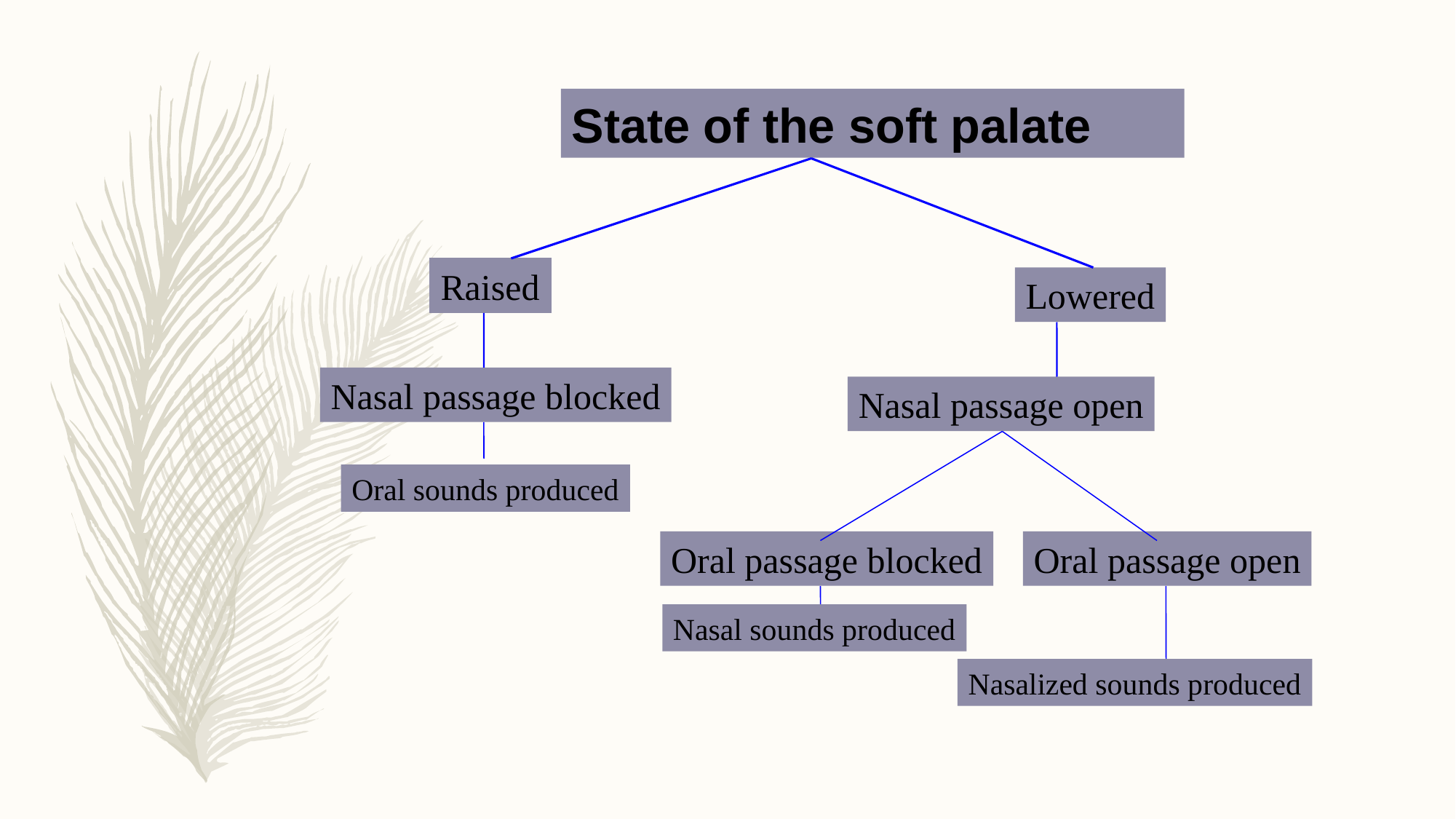

State of the soft palate

Raised
Lowered

Nasal passage blocked
Nasal passage open

Oral sounds produced
Oral passage blocked
Oral passage open

Nasal sounds produced
Nasalized sounds produced